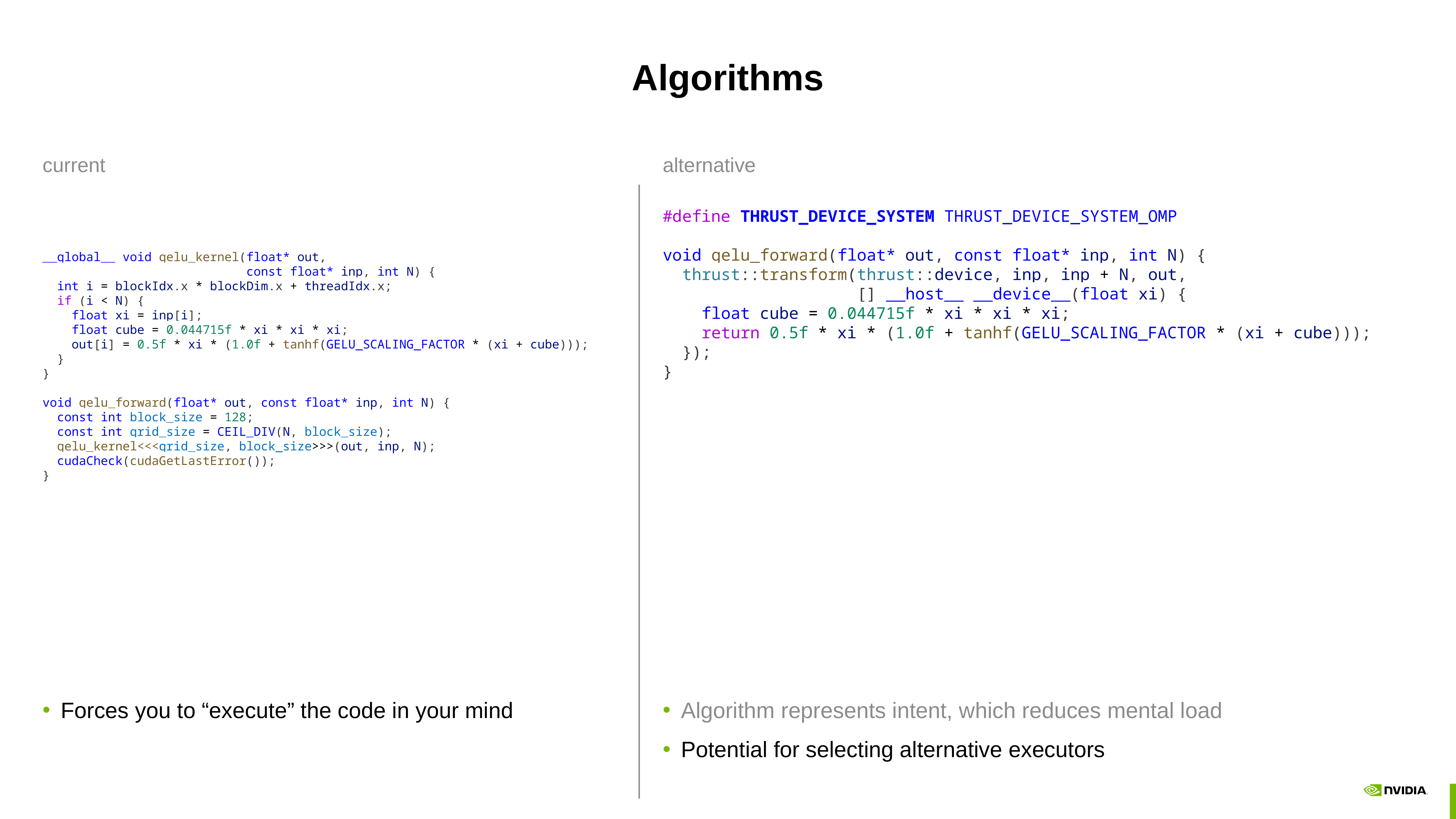

# Algorithms
current
alternative

#define THRUST_DEVICE_SYSTEM THRUST_DEVICE_SYSTEM_OMP

void gelu_forward(float* out, const float* inp, int N) {
  thrust::transform(thrust::device, inp, inp + N, out,
                    [] __host__ __device__(float xi) {
    float cube = 0.044715f * xi * xi * xi;
    return 0.5f * xi * (1.0f + tanhf(GELU_SCALING_FACTOR * (xi + cube)));
  });
}

__global__ void gelu_kernel(float* out,
                            const float* inp, int N) {
  int i = blockIdx.x * blockDim.x + threadIdx.x;
  if (i < N) {
    float xi = inp[i];
    float cube = 0.044715f * xi * xi * xi;
    out[i] = 0.5f * xi * (1.0f + tanhf(GELU_SCALING_FACTOR * (xi + cube)));
  }
}
void gelu_forward(float* out, const float* inp, int N) {
  const int block_size = 128;
  const int grid_size = CEIL_DIV(N, block_size);
  gelu_kernel<<<grid_size, block_size>>>(out, inp, N);
  cudaCheck(cudaGetLastError());
}
Forces you to “execute” the code in your mind
Algorithm represents intent, which reduces mental load
Potential for selecting alternative executors